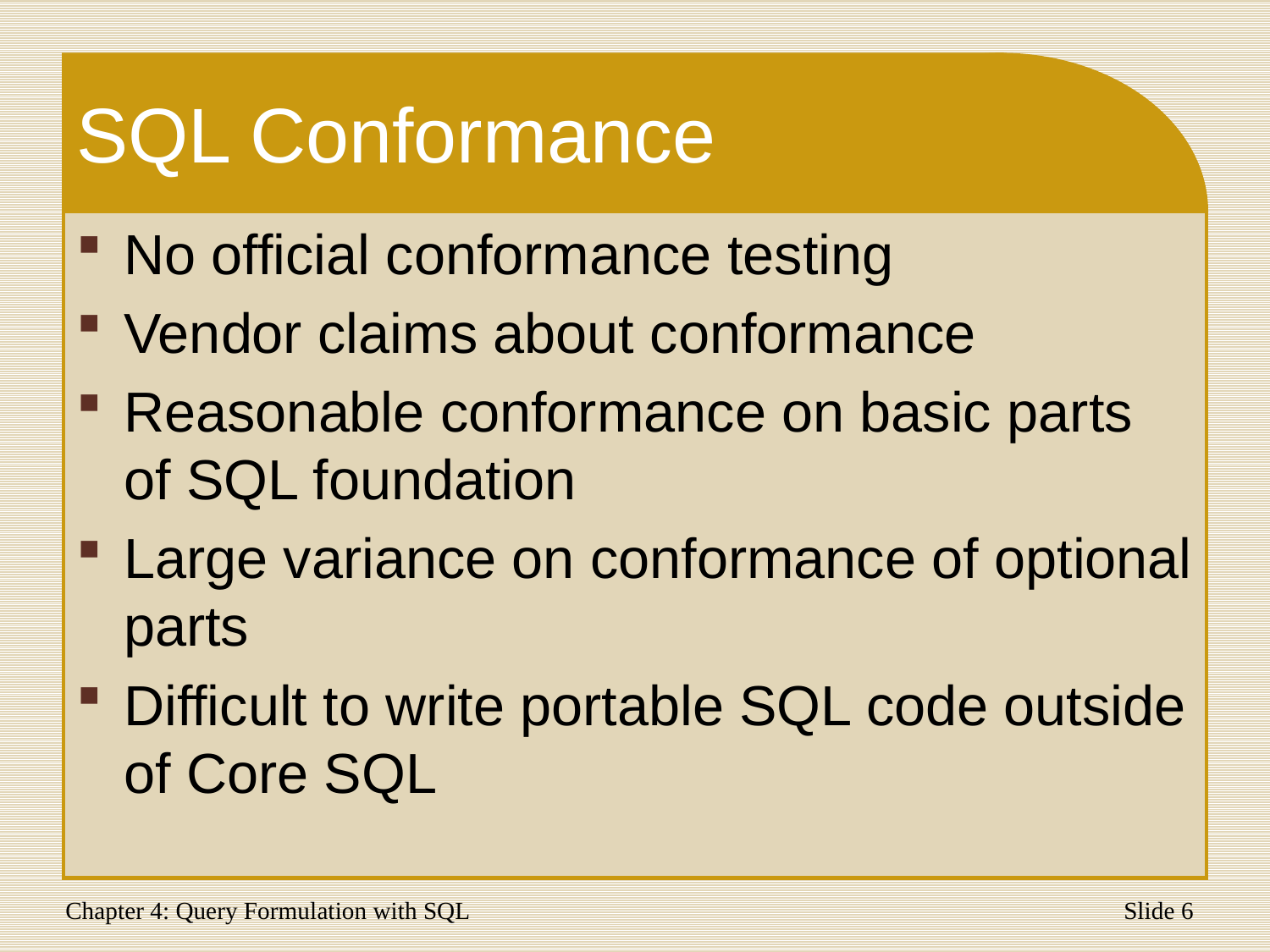

# SQL Conformance
No official conformance testing
Vendor claims about conformance
Reasonable conformance on basic parts of SQL foundation
Large variance on conformance of optional parts
Difficult to write portable SQL code outside of Core SQL